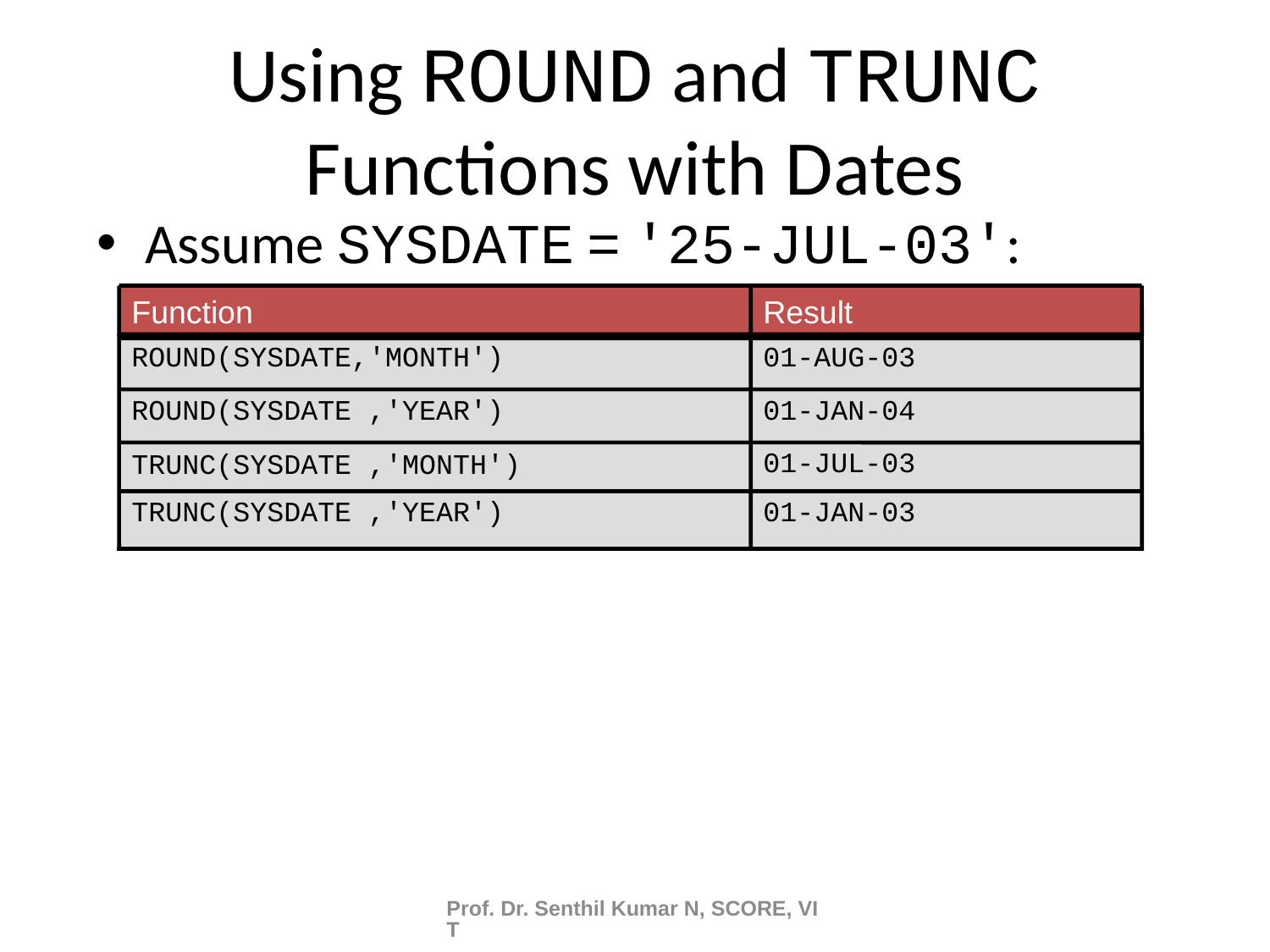

# Using ROUND and TRUNC Functions with Dates
Assume SYSDATE = '25-JUL-03':
Function

Result

ROUND(SYSDATE,'MONTH')

01-AUG-03

ROUND(SYSDATE ,'YEAR')

01-JAN-04
TRUNC(SYSDATE ,'MONTH')

01-JUL-03
TRUNC(SYSDATE ,'YEAR')

01-JAN-03

Prof. Dr. Senthil Kumar N, SCORE, VIT